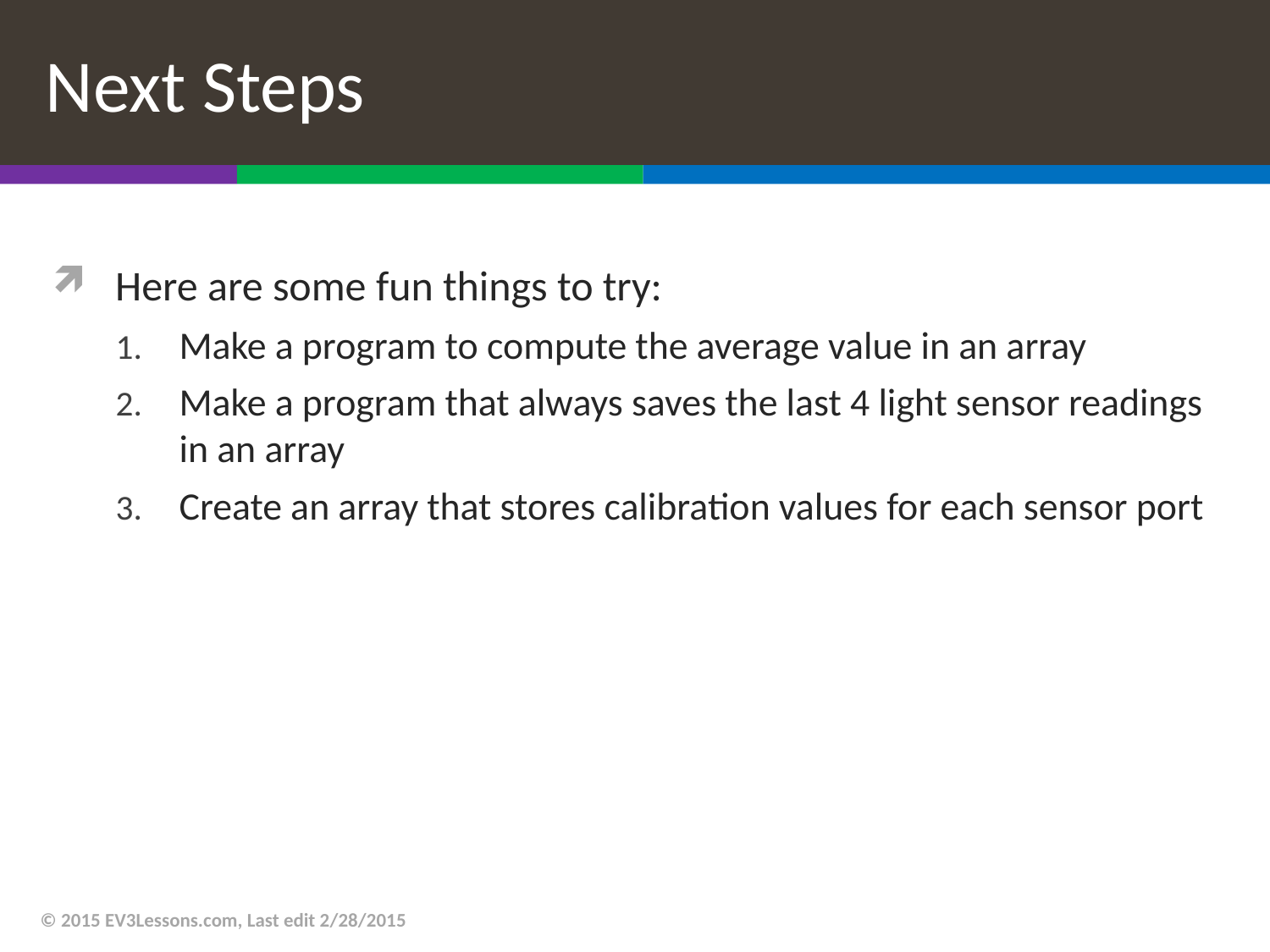

# Next Steps
16
Here are some fun things to try:
Make a program to compute the average value in an array
Make a program that always saves the last 4 light sensor readings in an array
Create an array that stores calibration values for each sensor port

© 2015 EV3Lessons.com, Last edit 2/28/2015